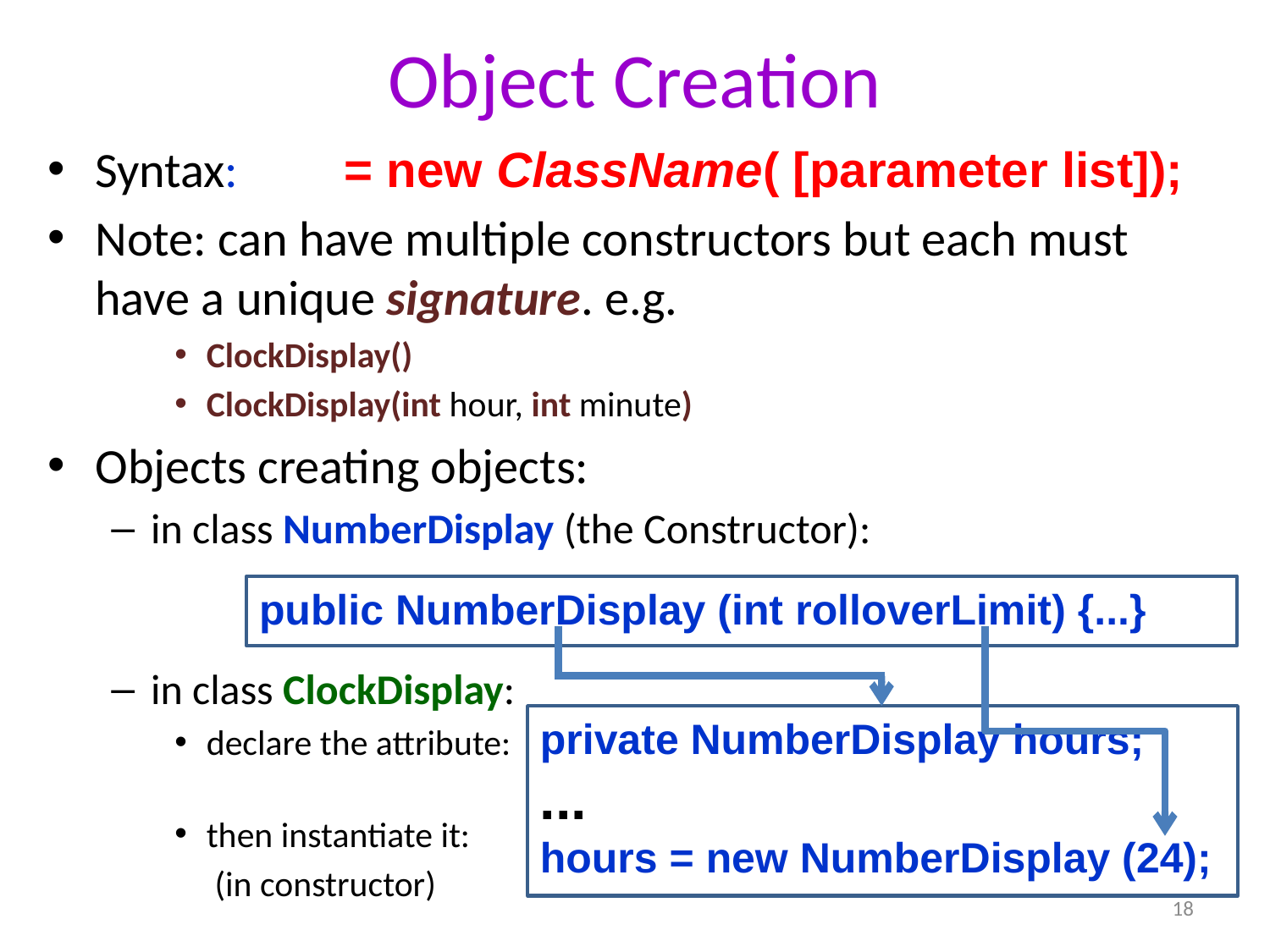

# Object Creation
Syntax:         = new ClassName( [parameter list]);
Note: can have multiple constructors but each must have a unique signature. e.g.
ClockDisplay()
ClockDisplay(int hour, int minute)
Objects creating objects:
in class NumberDisplay (the Constructor):
in class ClockDisplay:
declare the attribute:
then instantiate it:
     (in constructor)

public NumberDisplay (int rolloverLimit) {...}
private NumberDisplay hours;
...
hours = new NumberDisplay (24);
18